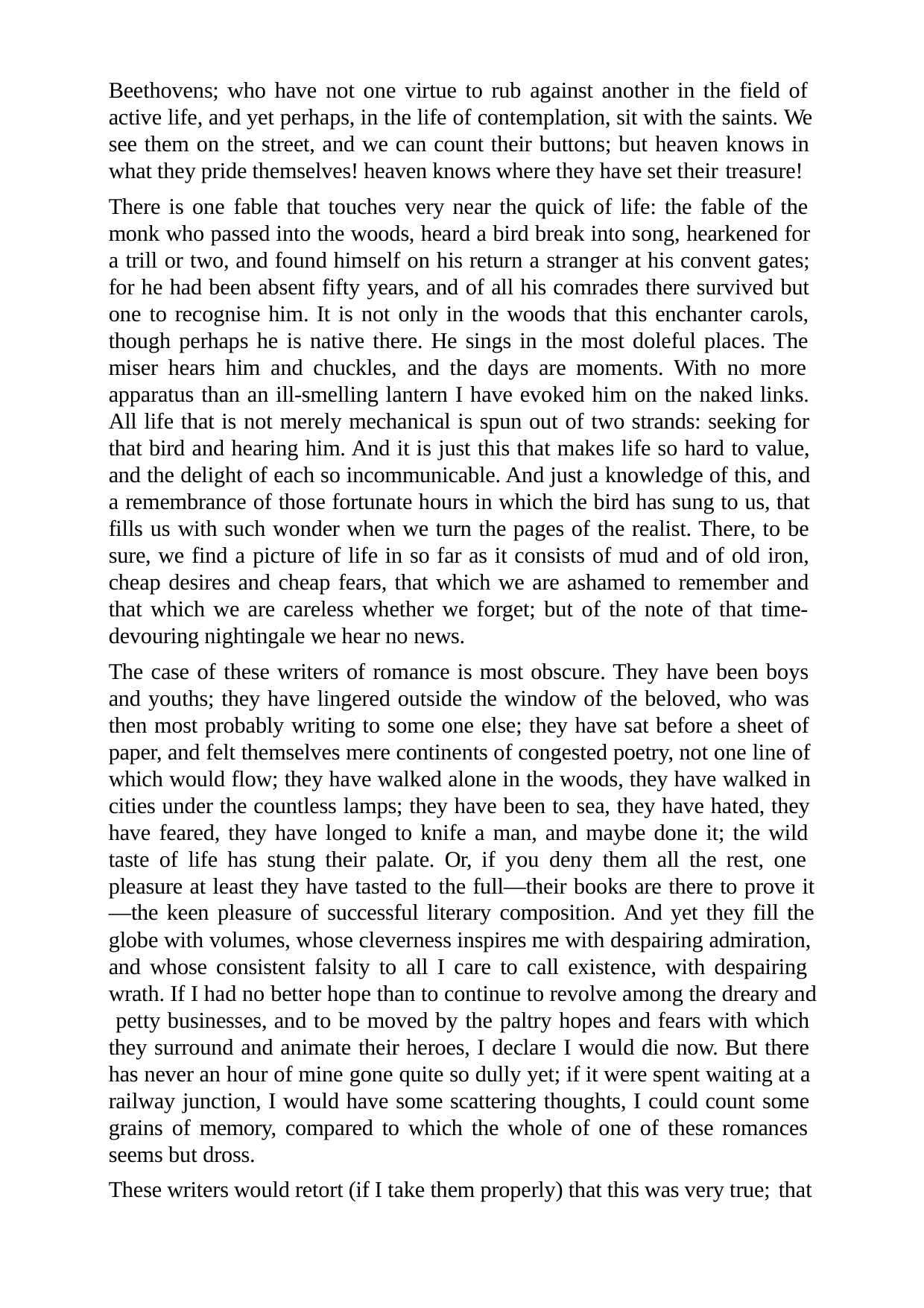

Beethovens; who have not one virtue to rub against another in the field of  active life, and yet perhaps, in the life of contemplation, sit with the saints. We  see them on the street, and we can count their buttons; but heaven knows in  what they pride themselves! heaven knows where they have set their treasure!
There is one fable that touches very near the quick of life: the fable of the  monk who passed into the woods, heard a bird break into song, hearkened for  a trill or two, and found himself on his return a stranger at his convent gates;  for he had been absent fifty years, and of all his comrades there survived but  one to recognise him. It is not only in the woods that this enchanter carols,  though perhaps he is native there. He sings in the most doleful places. The  miser hears him and chuckles, and the days are moments. With no more  apparatus than an ill-smelling lantern I have evoked him on the naked links.  All life that is not merely mechanical is spun out of two strands: seeking for  that bird and hearing him. And it is just this that makes life so hard to value,  and the delight of each so incommunicable. And just a knowledge of this, and  a remembrance of those fortunate hours in which the bird has sung to us, that  fills us with such wonder when we turn the pages of the realist. There, to be  sure, we find a picture of life in so far as it consists of mud and of old iron,  cheap desires and cheap fears, that which we are ashamed to remember and  that which we are careless whether we forget; but of the note of that time-  devouring nightingale we hear no news.
The case of these writers of romance is most obscure. They have been boys  and youths; they have lingered outside the window of the beloved, who was  then most probably writing to some one else; they have sat before a sheet of  paper, and felt themselves mere continents of congested poetry, not one line of  which would flow; they have walked alone in the woods, they have walked in  cities under the countless lamps; they have been to sea, they have hated, they  have feared, they have longed to knife a man, and maybe done it; the wild  taste of life has stung their palate. Or, if you deny them all the rest, one  pleasure at least they have tasted to the full—their books are there to prove it
—the keen pleasure of successful literary composition. And yet they fill the
globe with volumes, whose cleverness inspires me with despairing admiration,  and whose consistent falsity to all I care to call existence, with despairing  wrath. If I had no better hope than to continue to revolve among the dreary and  petty businesses, and to be moved by the paltry hopes and fears with which  they surround and animate their heroes, I declare I would die now. But there  has never an hour of mine gone quite so dully yet; if it were spent waiting at a  railway junction, I would have some scattering thoughts, I could count some  grains of memory, compared to which the whole of one of these romances  seems but dross.
These writers would retort (if I take them properly) that this was very true; that